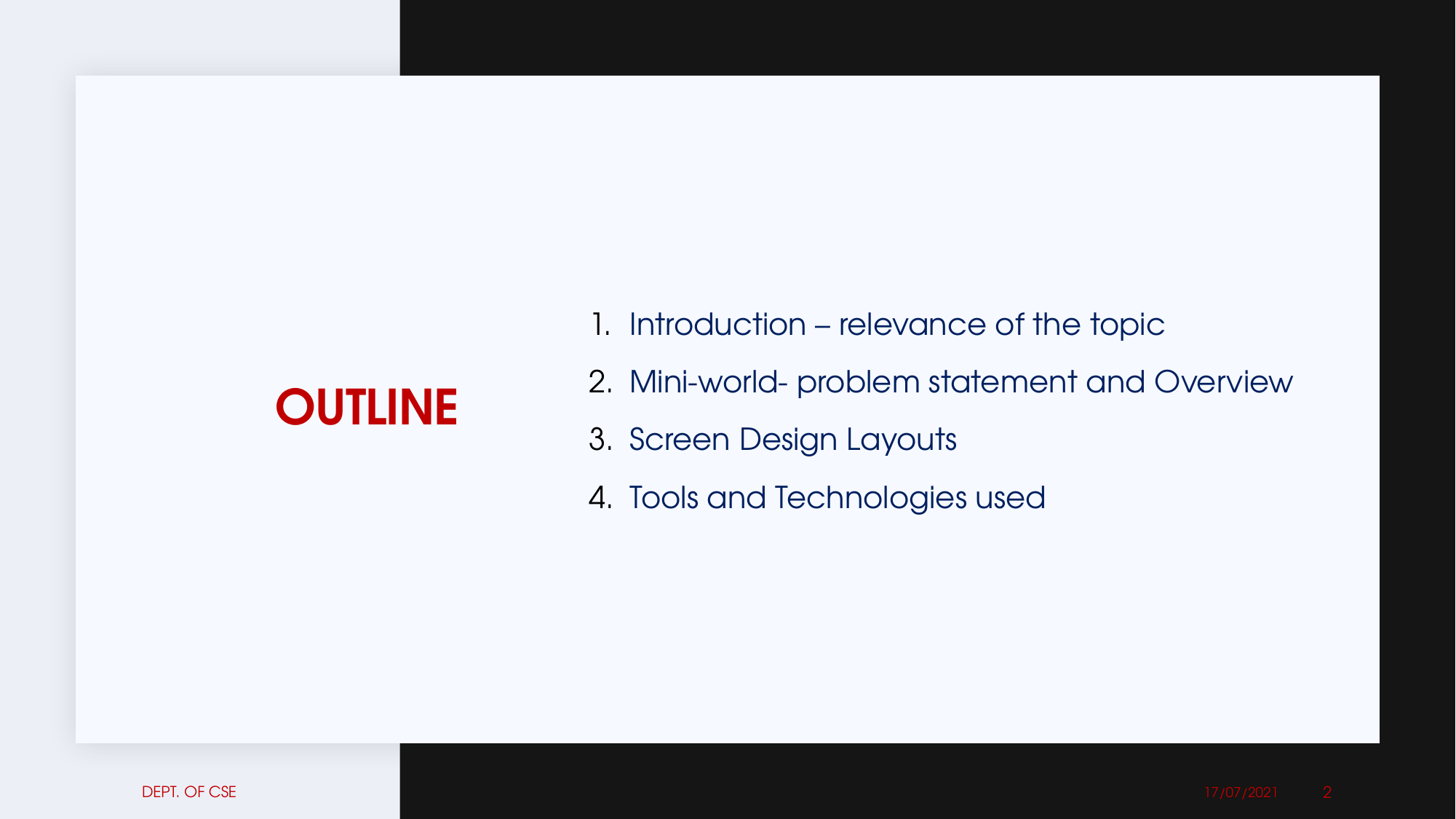

Introduction – relevance of the topic
Mini-world- problem statement and Overview
Screen Design Layouts
Tools and Technologies used
# OUTLINE
Dept. of CSE
17/07/2021
2